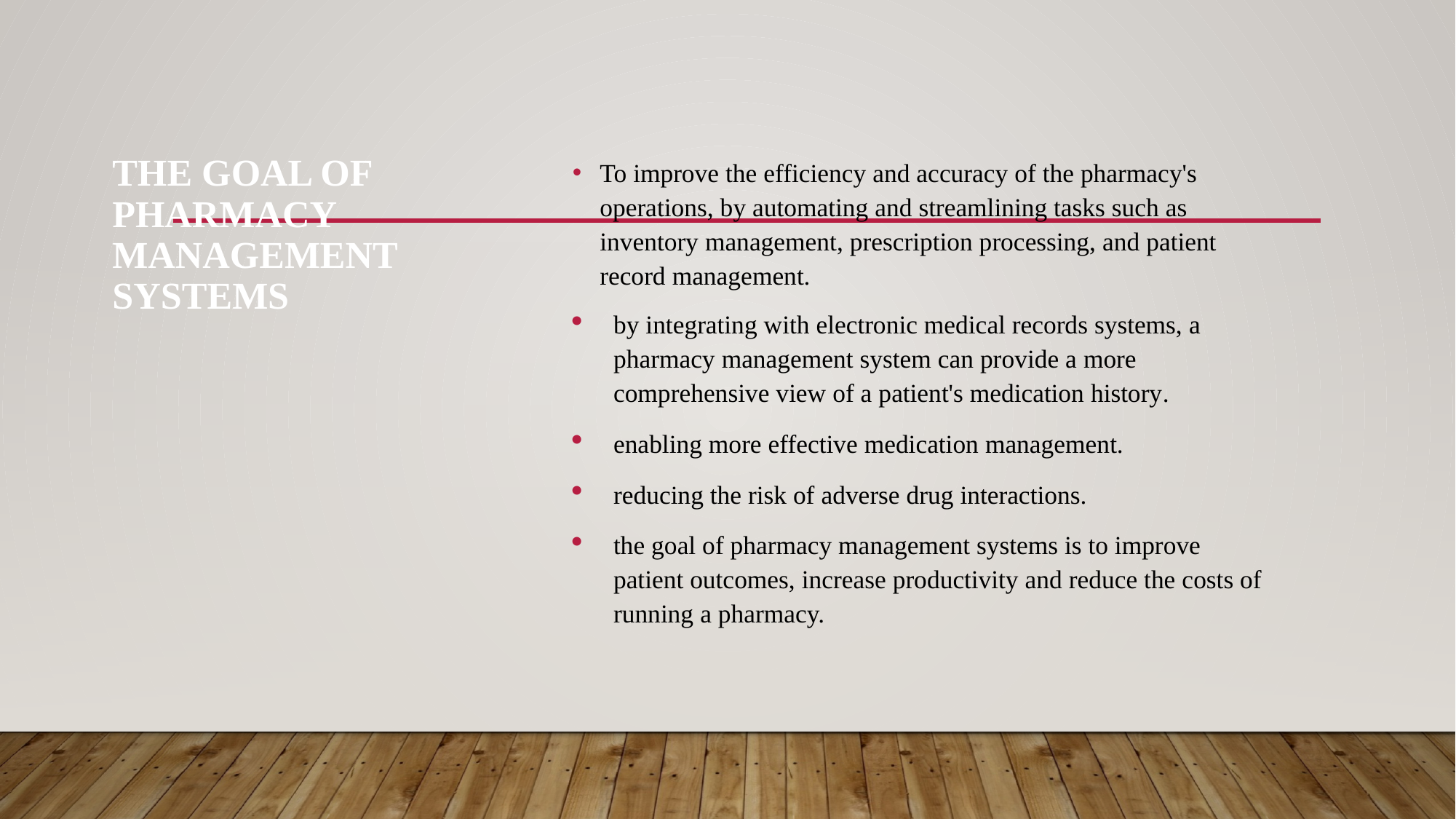

# THE GOAL OF PHARMACY MANAGEMENT SYSTEMS
To improve the efficiency and accuracy of the pharmacy's operations, by automating and streamlining tasks such as inventory management, prescription processing, and patient record management.
by integrating with electronic medical records systems, a pharmacy management system can provide a more comprehensive view of a patient's medication history.
enabling more effective medication management.
reducing the risk of adverse drug interactions.
the goal of pharmacy management systems is to improve patient outcomes, increase productivity and reduce the costs of running a pharmacy.